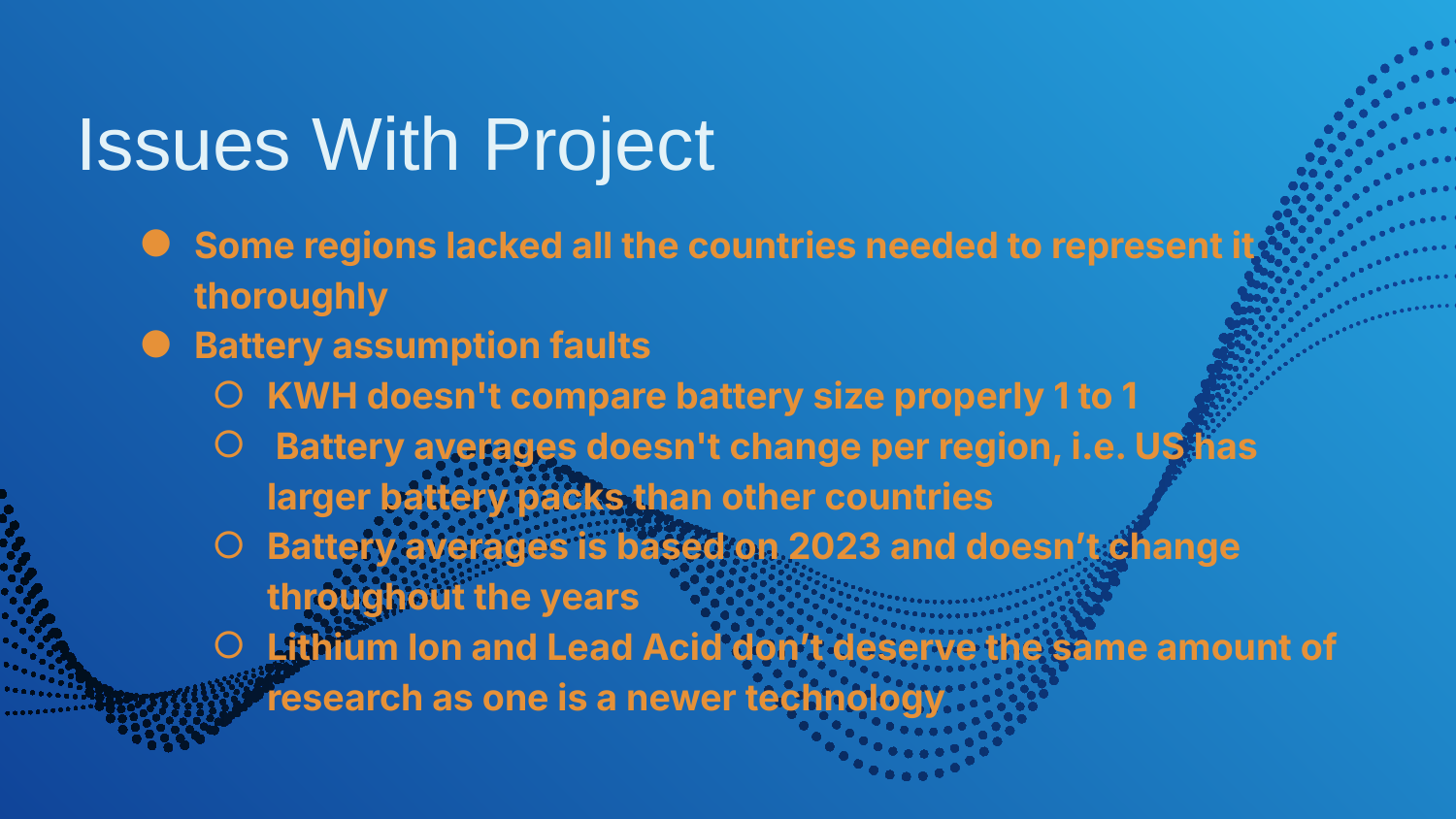

# Issues With Project
Some regions lacked all the countries needed to represent it thoroughly
Battery assumption faults
KWH doesn't compare battery size properly 1 to 1
 Battery averages doesn't change per region, i.e. US has larger battery packs than other countries
Battery averages is based on 2023 and doesn’t change throughout the years
Lithium Ion and Lead Acid don’t deserve the same amount of research as one is a newer technology